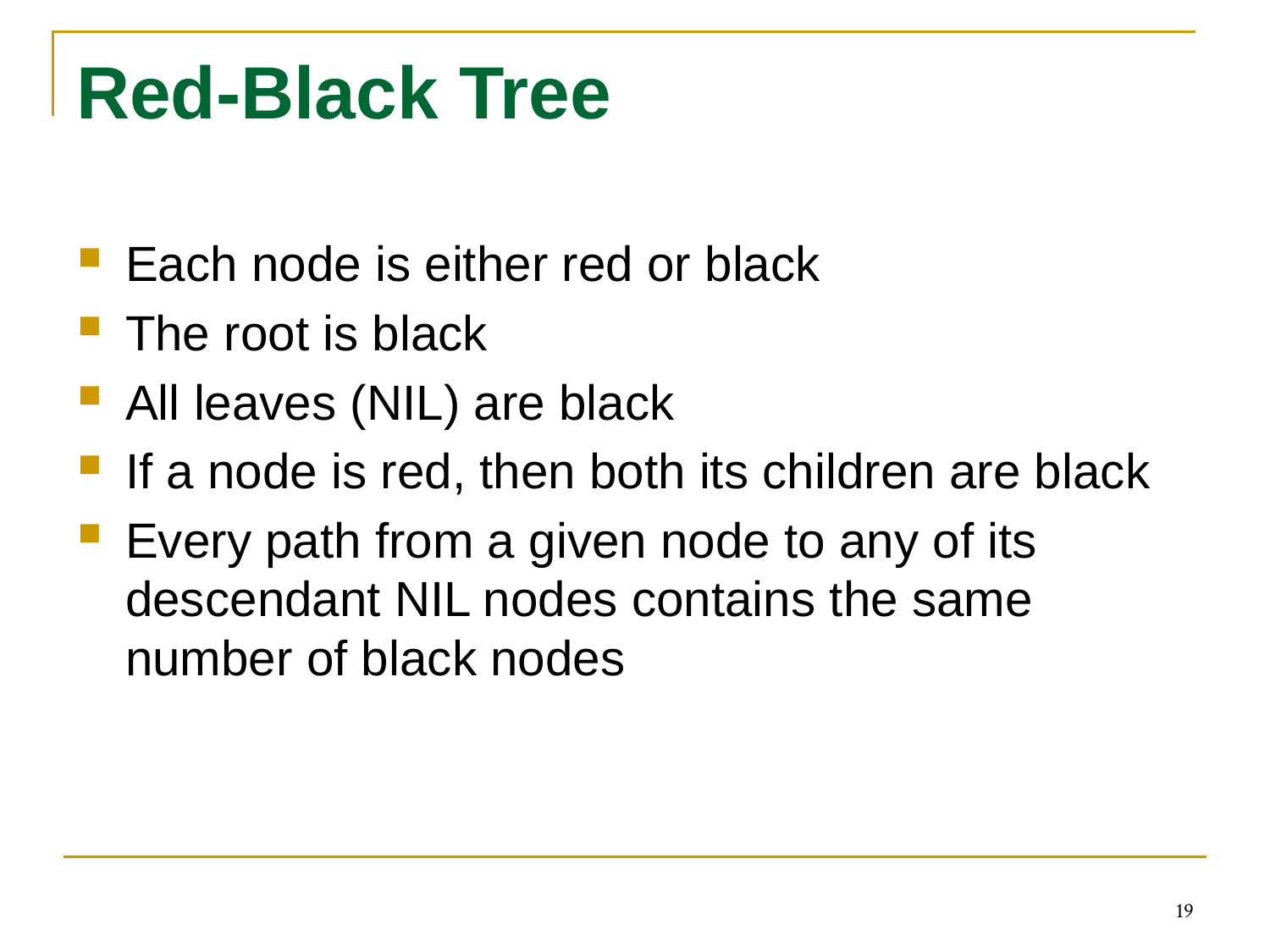

# Red-Black Tree
Each node is either red or black
The root is black
All leaves (NIL) are black
If a node is red, then both its children are black
Every path from a given node to any of its descendant NIL nodes contains the same number of black nodes
19